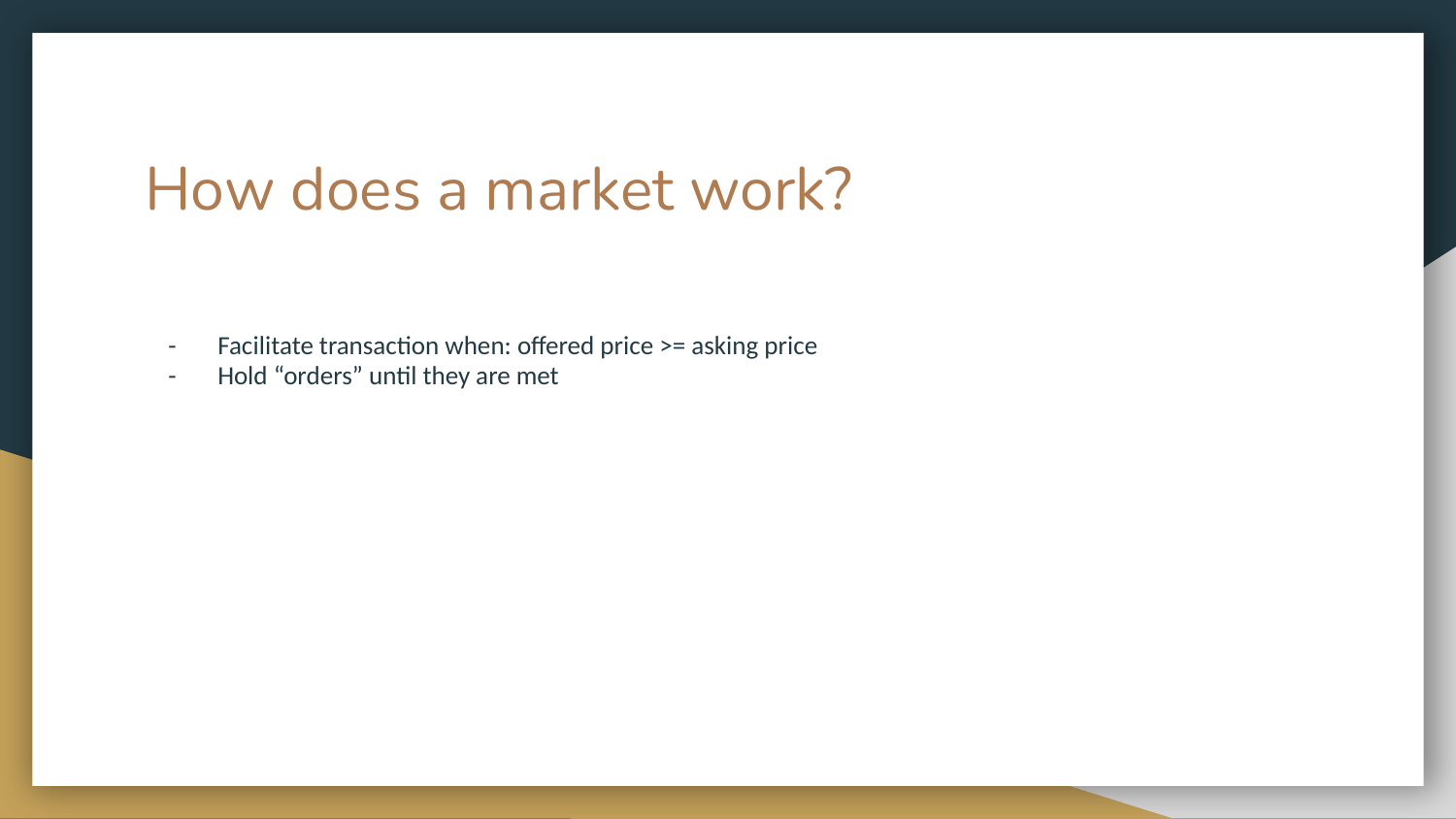

# How does a market work?
Facilitate transaction when: offered price >= asking price
Hold “orders” until they are met